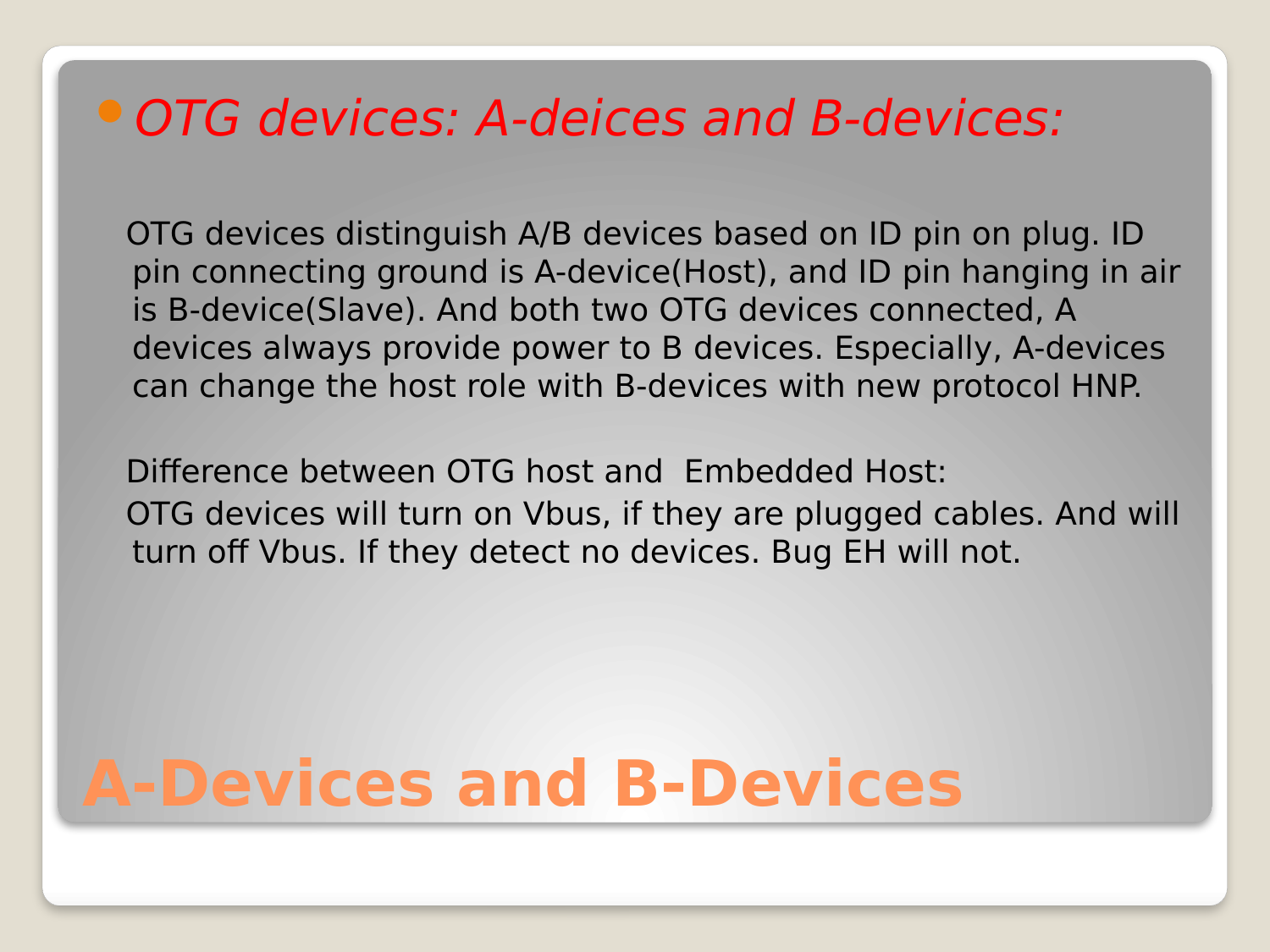

OTG devices: A-deices and B-devices:

   OTG devices distinguish A/B devices based on ID pin on plug. ID pin connecting ground is A-device(Host), and ID pin hanging in air is B-device(Slave). And both two OTG devices connected, A devices always provide power to B devices. Especially, A-devices can change the host role with B-devices with new protocol HNP.

   Difference between OTG host and  Embedded Host:
   OTG devices will turn on Vbus, if they are plugged cables. And will turn off Vbus. If they detect no devices. Bug EH will not.
# A-Devices and B-Devices